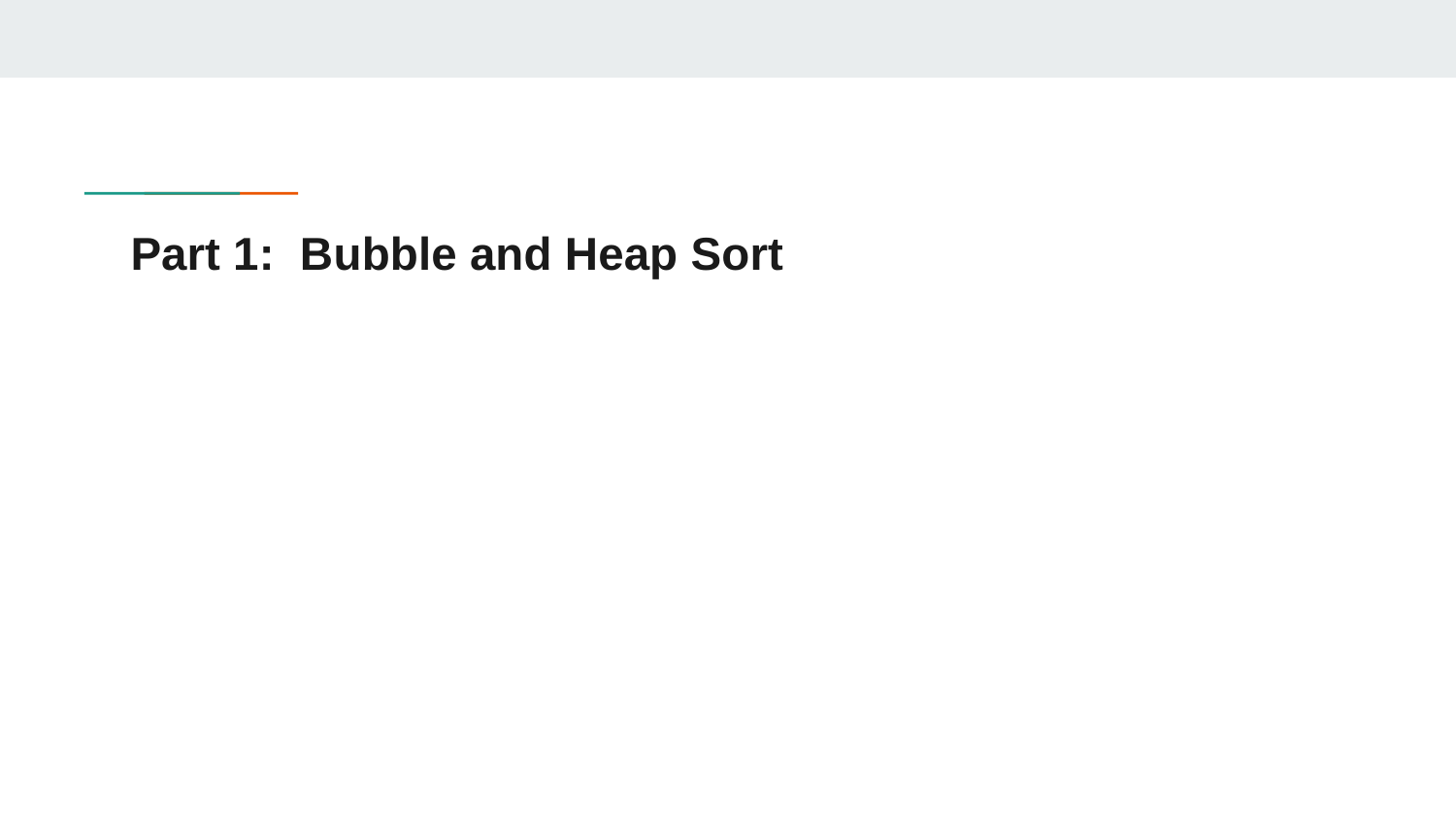

# Part 1:  Bubble and Heap Sort